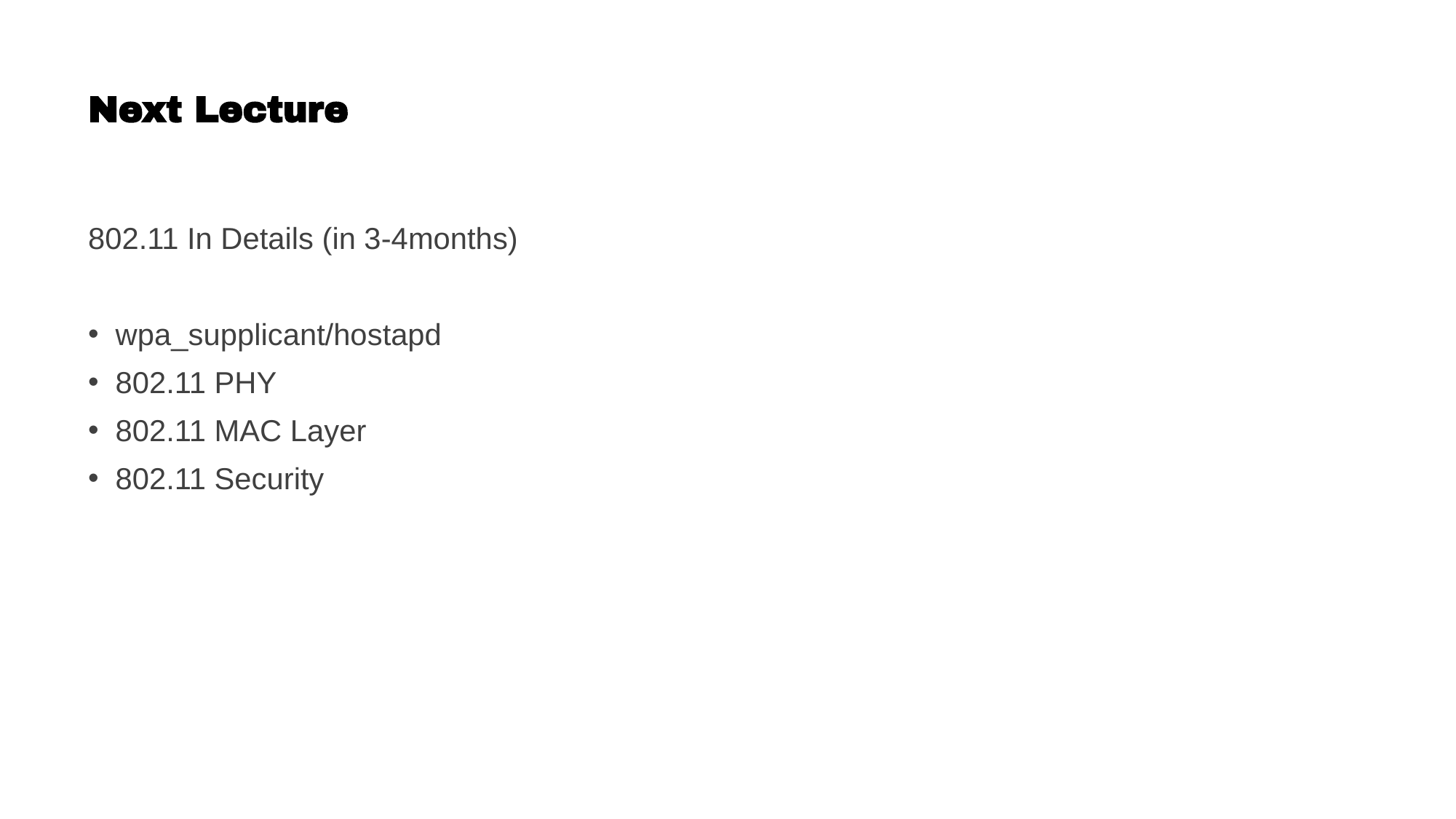

# Next Lecture
802.11 In Details (in 3-4months)

wpa_supplicant/hostapd
802.11 PHY
802.11 MAC Layer
802.11 Security